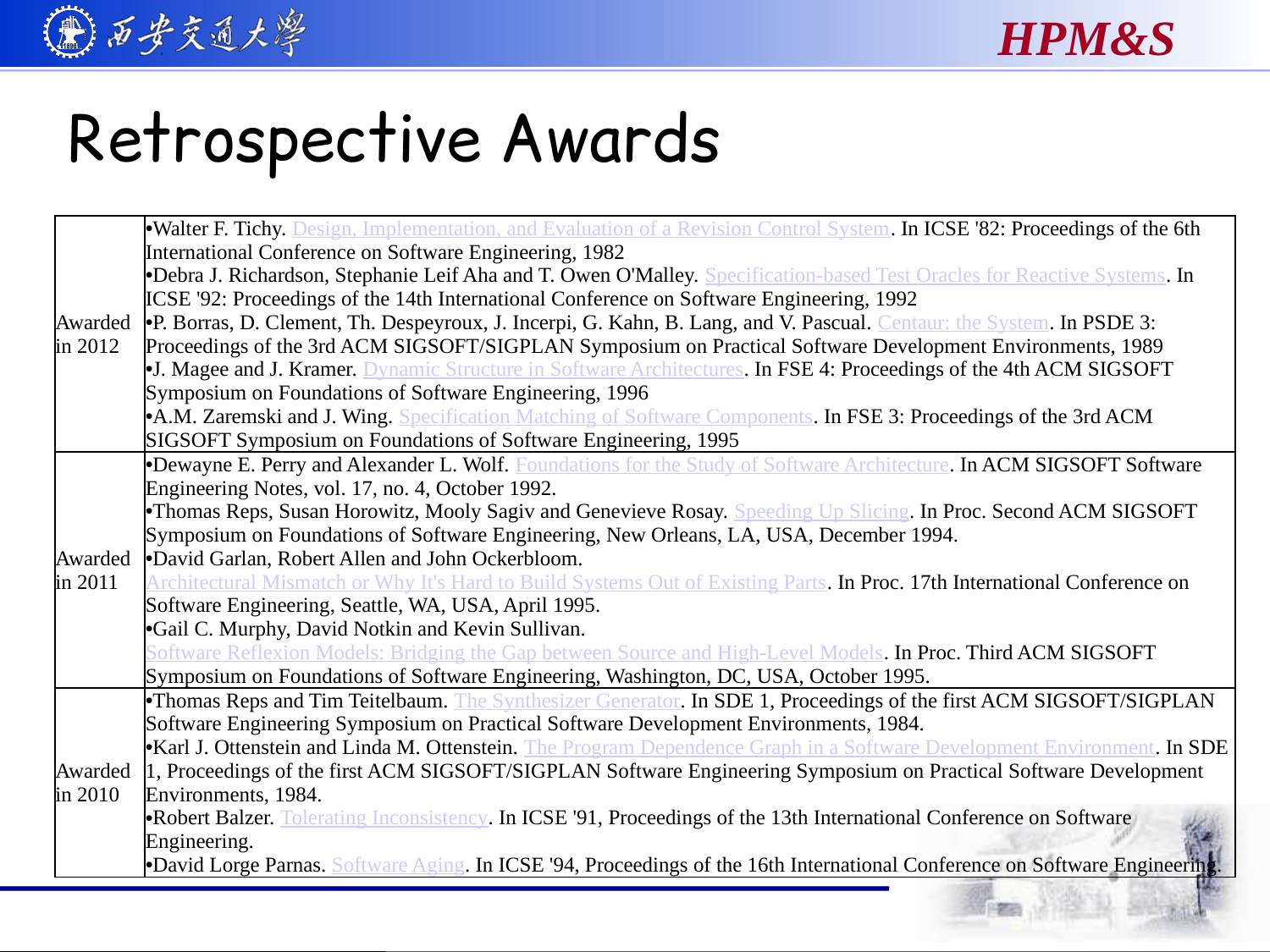

# Retrospective Awards
| Awarded in 2012 | Walter F. Tichy. Design, Implementation, and Evaluation of a Revision Control System. In ICSE '82: Proceedings of the 6th International Conference on Software Engineering, 1982 Debra J. Richardson, Stephanie Leif Aha and T. Owen O'Malley. Specification-based Test Oracles for Reactive Systems. In ICSE '92: Proceedings of the 14th International Conference on Software Engineering, 1992 P. Borras, D. Clement, Th. Despeyroux, J. Incerpi, G. Kahn, B. Lang, and V. Pascual. Centaur: the System. In PSDE 3: Proceedings of the 3rd ACM SIGSOFT/SIGPLAN Symposium on Practical Software Development Environments, 1989 J. Magee and J. Kramer. Dynamic Structure in Software Architectures. In FSE 4: Proceedings of the 4th ACM SIGSOFT Symposium on Foundations of Software Engineering, 1996 A.M. Zaremski and J. Wing. Specification Matching of Software Components. In FSE 3: Proceedings of the 3rd ACM SIGSOFT Symposium on Foundations of Software Engineering, 1995 |
| --- | --- |
| Awarded in 2011 | Dewayne E. Perry and Alexander L. Wolf. Foundations for the Study of Software Architecture. In ACM SIGSOFT Software Engineering Notes, vol. 17, no. 4, October 1992. Thomas Reps, Susan Horowitz, Mooly Sagiv and Genevieve Rosay. Speeding Up Slicing. In Proc. Second ACM SIGSOFT Symposium on Foundations of Software Engineering, New Orleans, LA, USA, December 1994. David Garlan, Robert Allen and John Ockerbloom. Architectural Mismatch or Why It's Hard to Build Systems Out of Existing Parts. In Proc. 17th International Conference on Software Engineering, Seattle, WA, USA, April 1995. Gail C. Murphy, David Notkin and Kevin Sullivan. Software Reflexion Models: Bridging the Gap between Source and High-Level Models. In Proc. Third ACM SIGSOFT Symposium on Foundations of Software Engineering, Washington, DC, USA, October 1995. |
| Awarded in 2010 | Thomas Reps and Tim Teitelbaum. The Synthesizer Generator. In SDE 1, Proceedings of the first ACM SIGSOFT/SIGPLAN Software Engineering Symposium on Practical Software Development Environments, 1984. Karl J. Ottenstein and Linda M. Ottenstein. The Program Dependence Graph in a Software Development Environment. In SDE 1, Proceedings of the first ACM SIGSOFT/SIGPLAN Software Engineering Symposium on Practical Software Development Environments, 1984. Robert Balzer. Tolerating Inconsistency. In ICSE '91, Proceedings of the 13th International Conference on Software Engineering. David Lorge Parnas. Software Aging. In ICSE '94, Proceedings of the 16th International Conference on Software Engineering. |